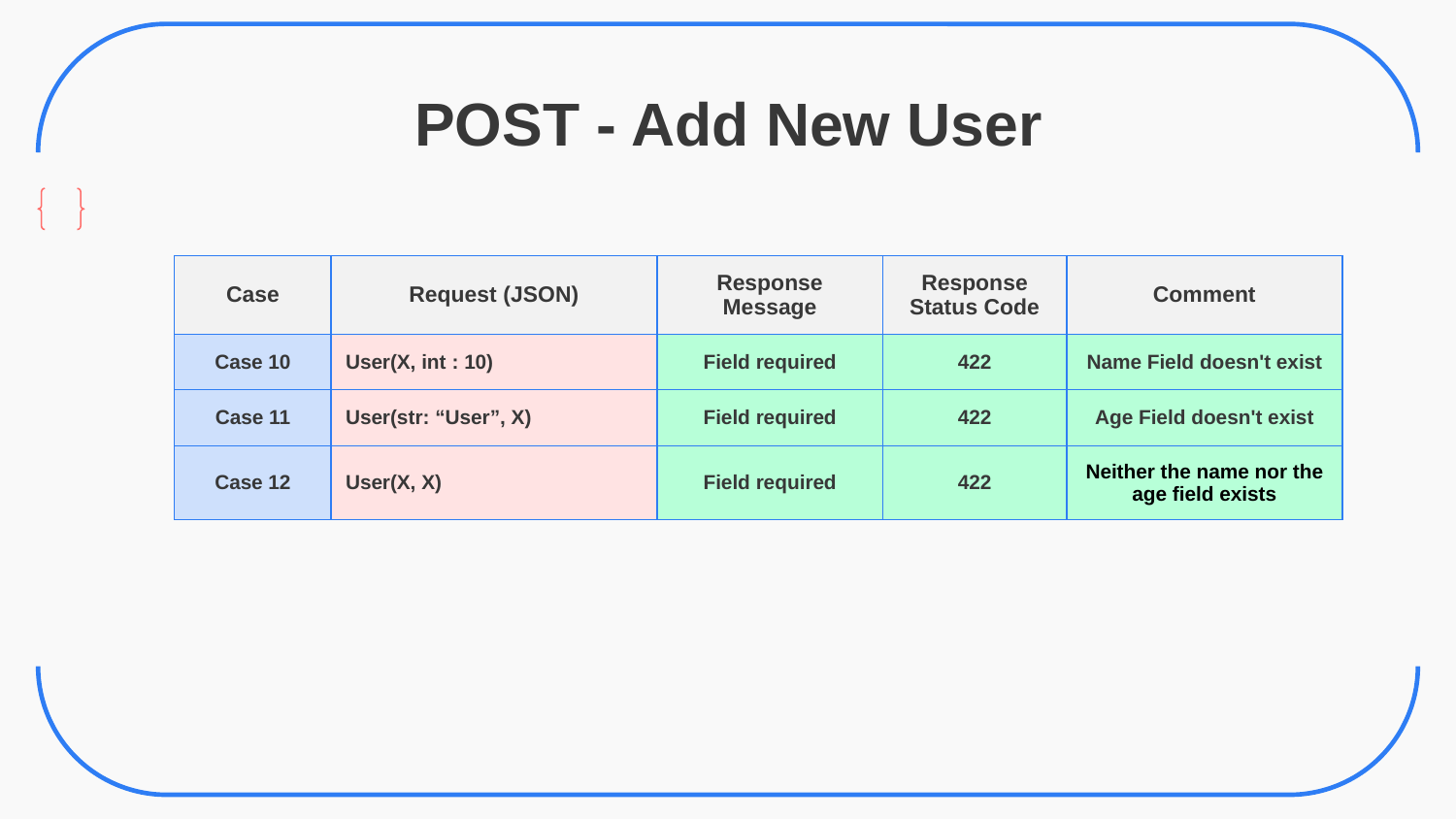

# POST - Add New User
| Case | Request (JSON) | Response Message | Response Status Code | Comment |
| --- | --- | --- | --- | --- |
| Case 10 | User(X, int : 10) | Field required | 422 | Name Field doesn't exist |
| Case 11 | User(str: “User”, X) | Field required | 422 | Age Field doesn't exist |
| Case 12 | User(X, X) | Field required | 422 | Neither the name nor the age field exists |